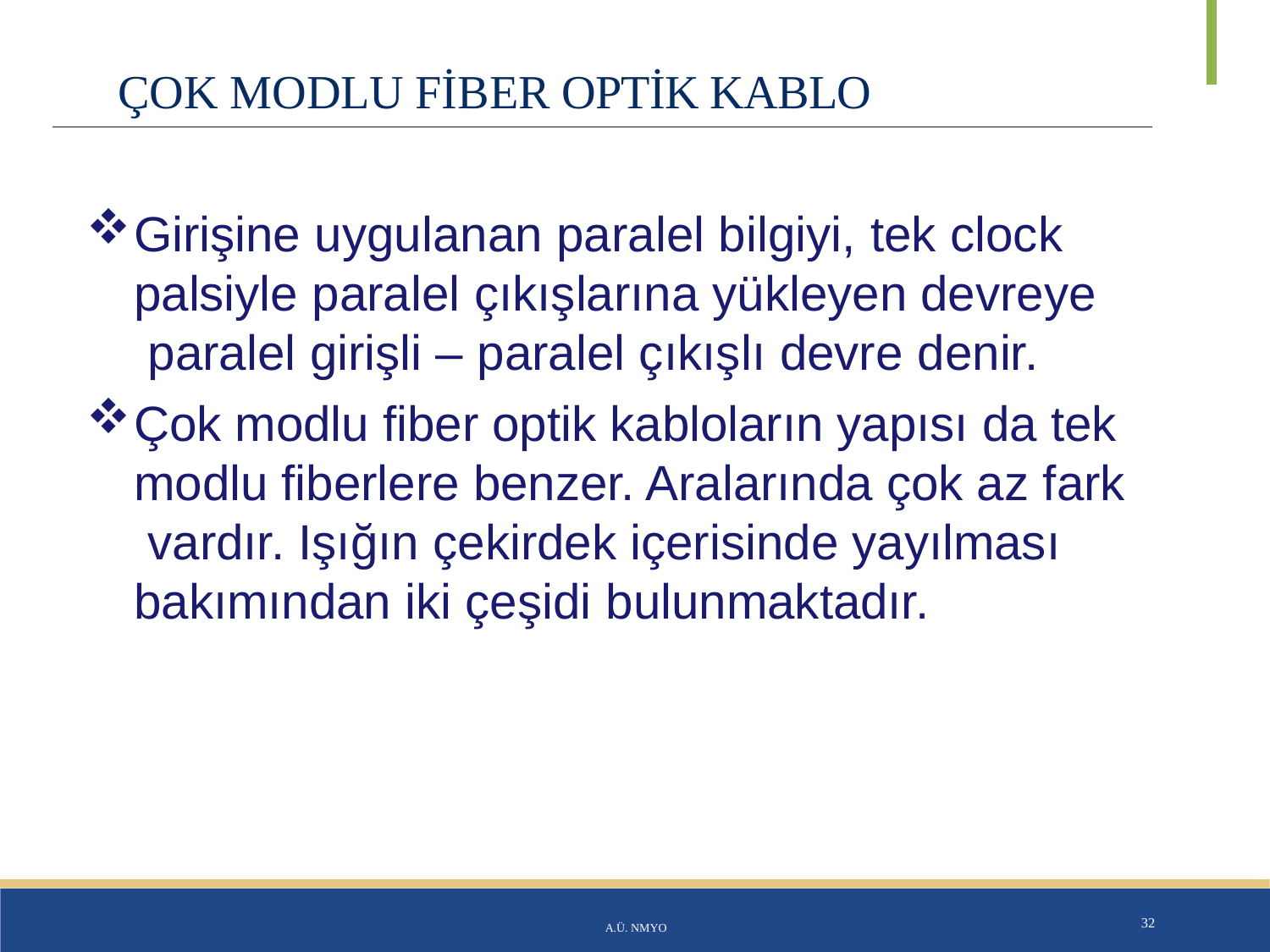

# ÇOK MODLU FİBER OPTİK KABLO
Girişine uygulanan paralel bilgiyi, tek clock  palsiyle paralel çıkışlarına yükleyen devreye  paralel girişli – paralel çıkışlı devre denir.
Çok modlu fiber optik kabloların yapısı da tek  modlu fiberlere benzer. Aralarında çok az fark  vardır. Işığın çekirdek içerisinde yayılması  bakımından iki çeşidi bulunmaktadır.
A.Ü. NMYO
32